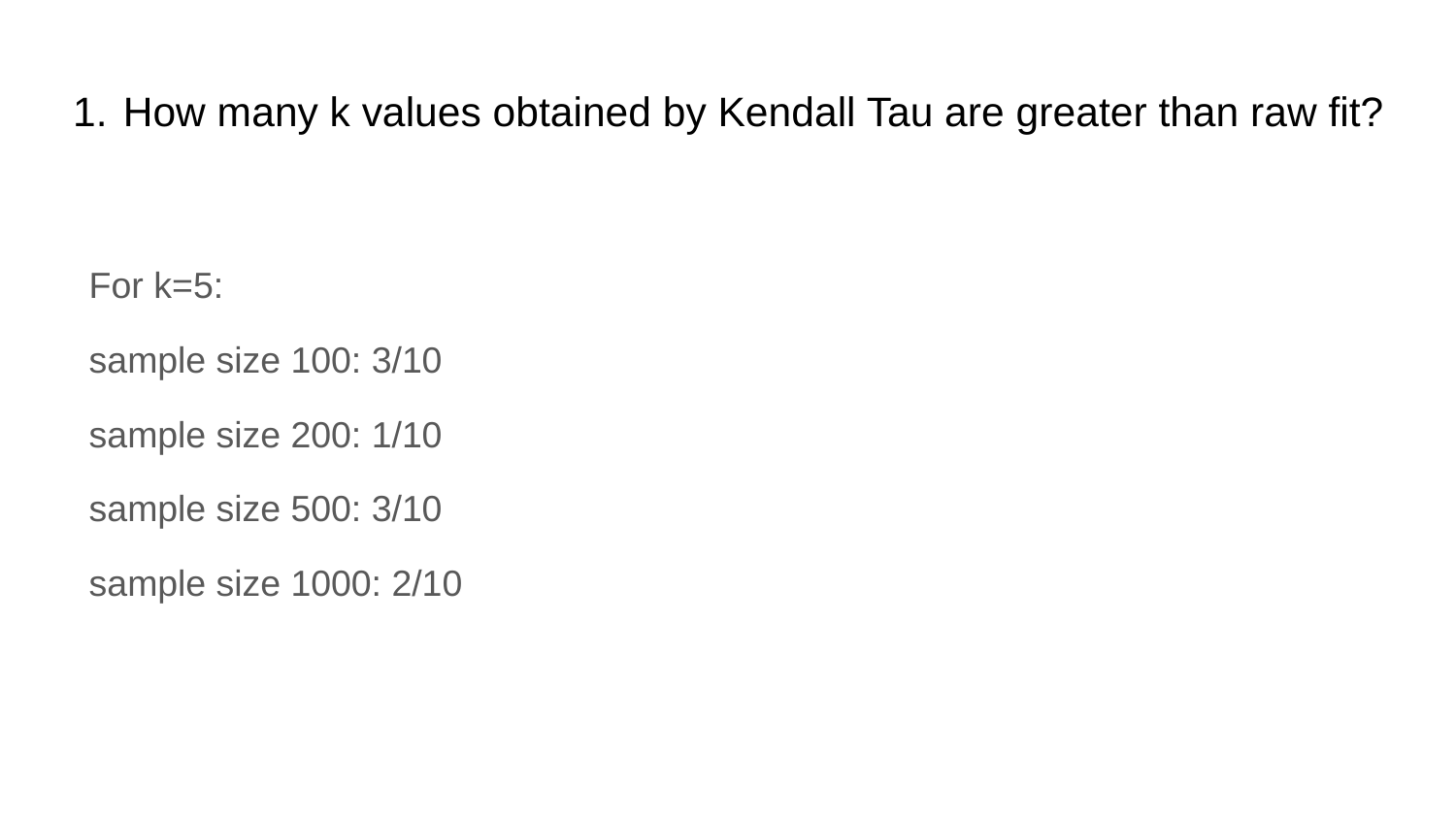

# How many k values obtained by Kendall Tau are greater than raw fit?
For k=5:
sample size 100: 3/10
sample size 200: 1/10
sample size 500: 3/10
sample size 1000: 2/10